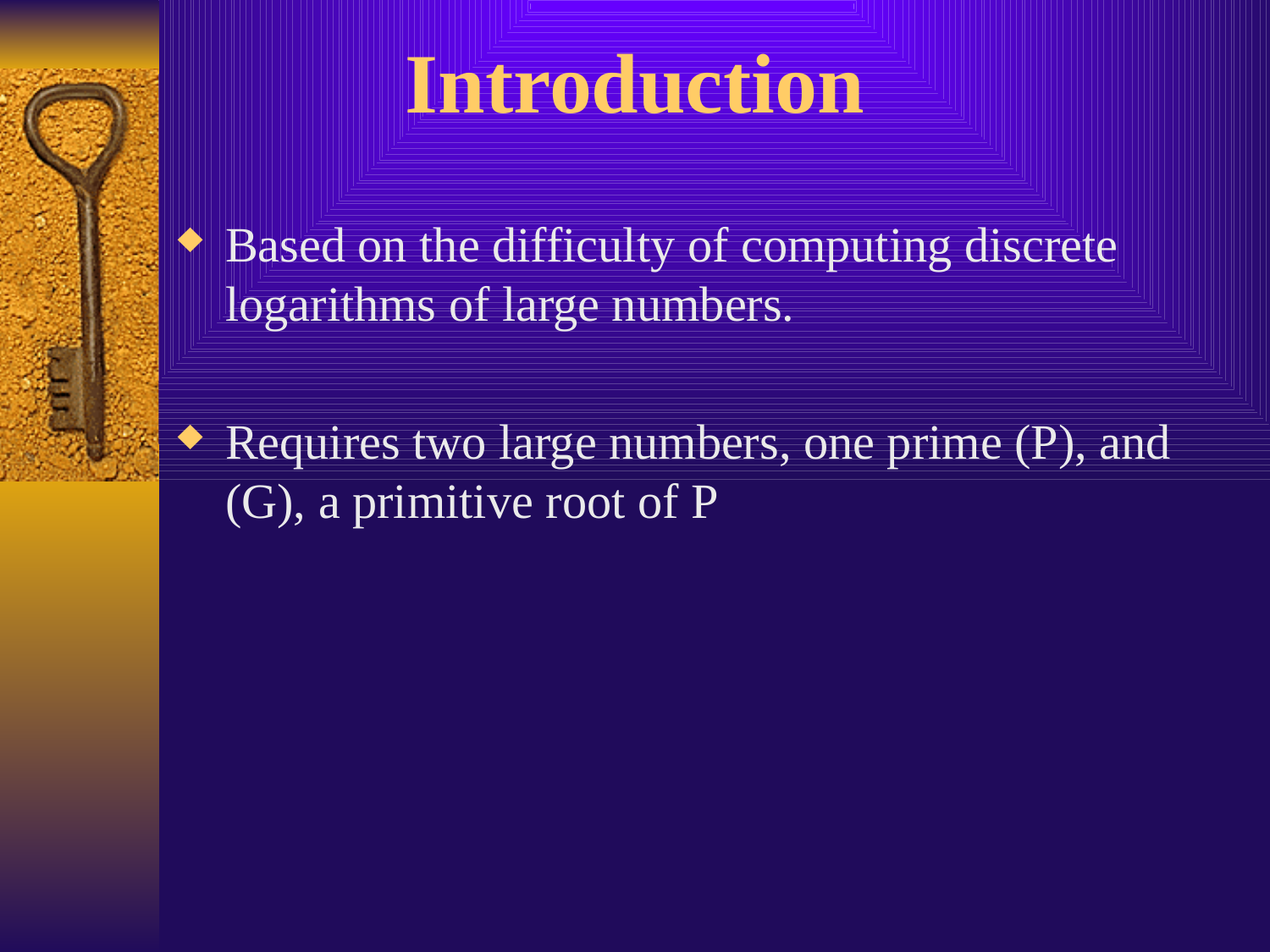

# Introduction
Based on the difficulty of computing discrete logarithms of large numbers.

Requires two large numbers, one prime (P), and (G), a primitive root of P